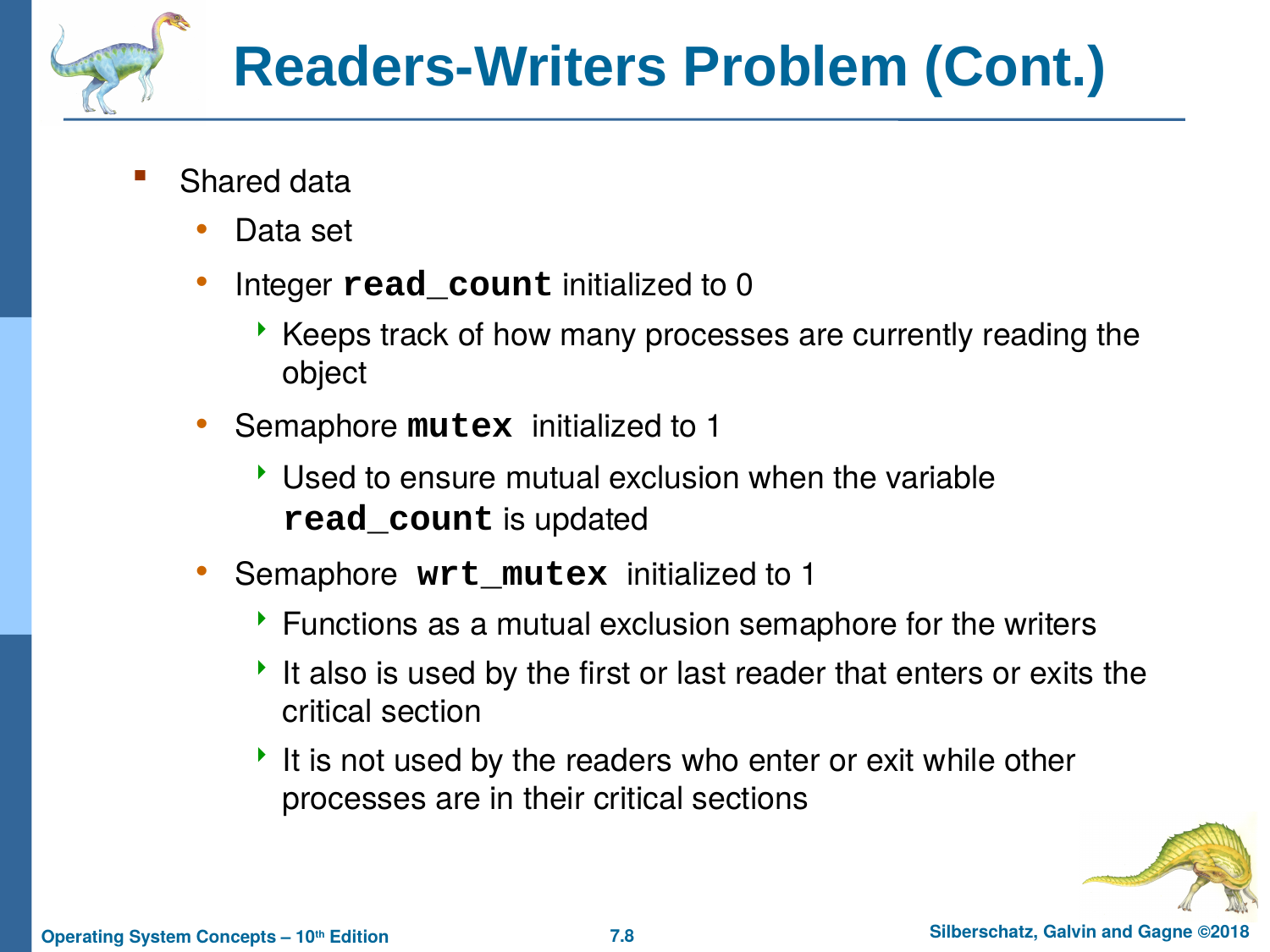

# Readers-Writers Problem (Cont.)
Shared data
Data set
Integer read_count initialized to 0
Keeps track of how many processes are currently reading the object
Semaphore mutex initialized to 1
Used to ensure mutual exclusion when the variable read_count is updated
Semaphore wrt_mutex initialized to 1
Functions as a mutual exclusion semaphore for the writers
It also is used by the first or last reader that enters or exits the critical section
It is not used by the readers who enter or exit while other processes are in their critical sections